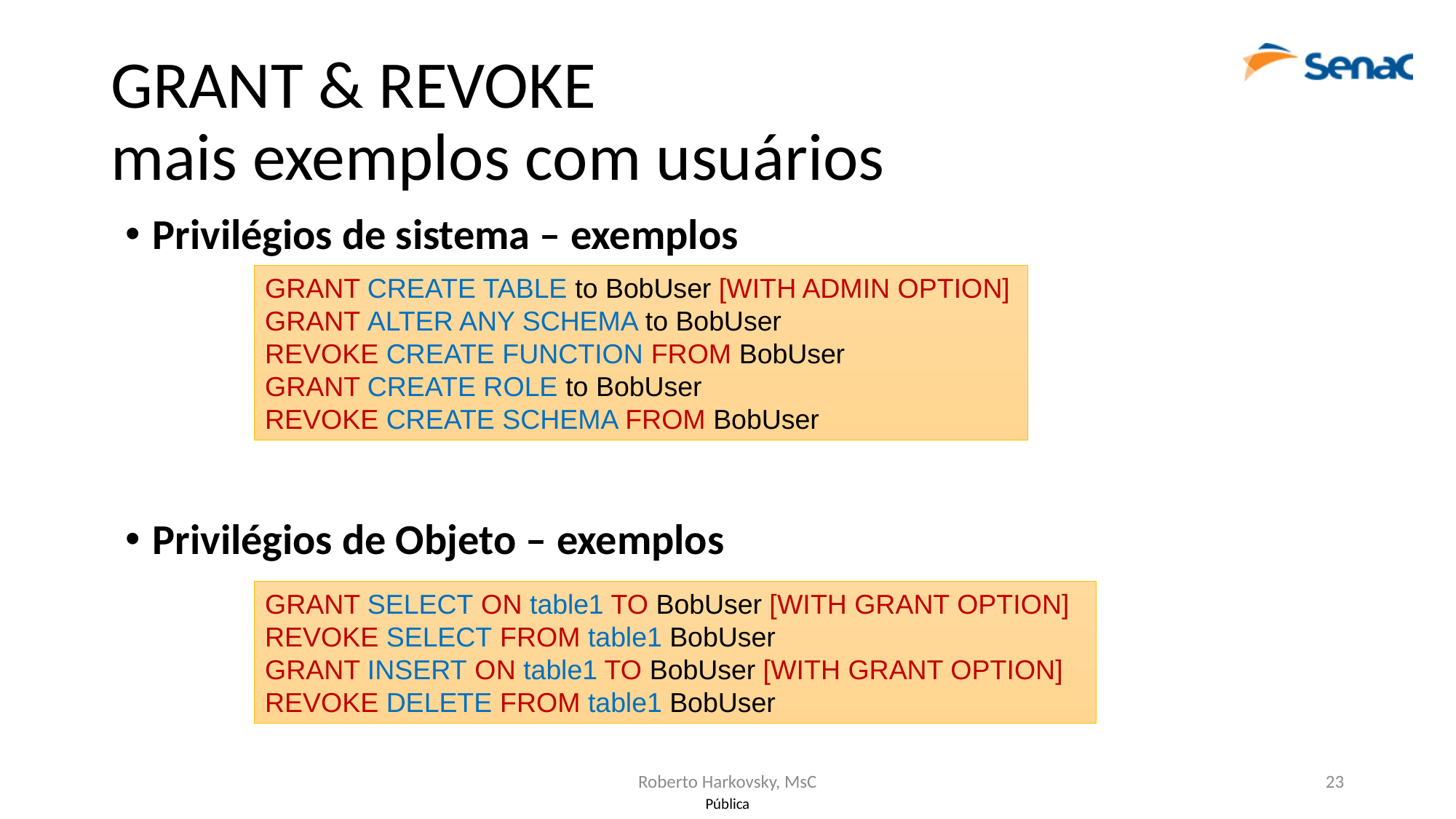

# GRANT & REVOKE mais exemplos com usuários
Privilégios de sistema – exemplos

Privilégios de Objeto – exemplos

GRANT CREATE TABLE to BobUser [WITH ADMIN OPTION]
GRANT ALTER ANY SCHEMA to BobUser
REVOKE CREATE FUNCTION FROM BobUser
GRANT CREATE ROLE to BobUser
REVOKE CREATE SCHEMA FROM BobUser
GRANT SELECT ON table1 TO BobUser [WITH GRANT OPTION]
REVOKE SELECT FROM table1 BobUser
GRANT INSERT ON table1 TO BobUser [WITH GRANT OPTION]
REVOKE DELETE FROM table1 BobUser
Roberto Harkovsky, MsC
23